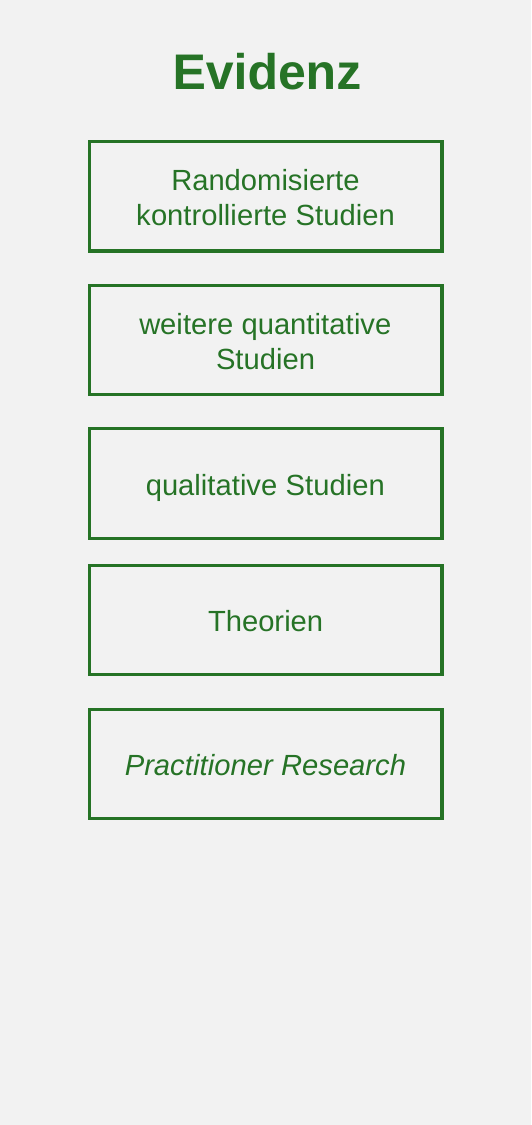

Evidenz
Randomisierte kontrollierte Studien
weitere quantitative Studien
qualitative Studien
Theorien
Practitioner Research